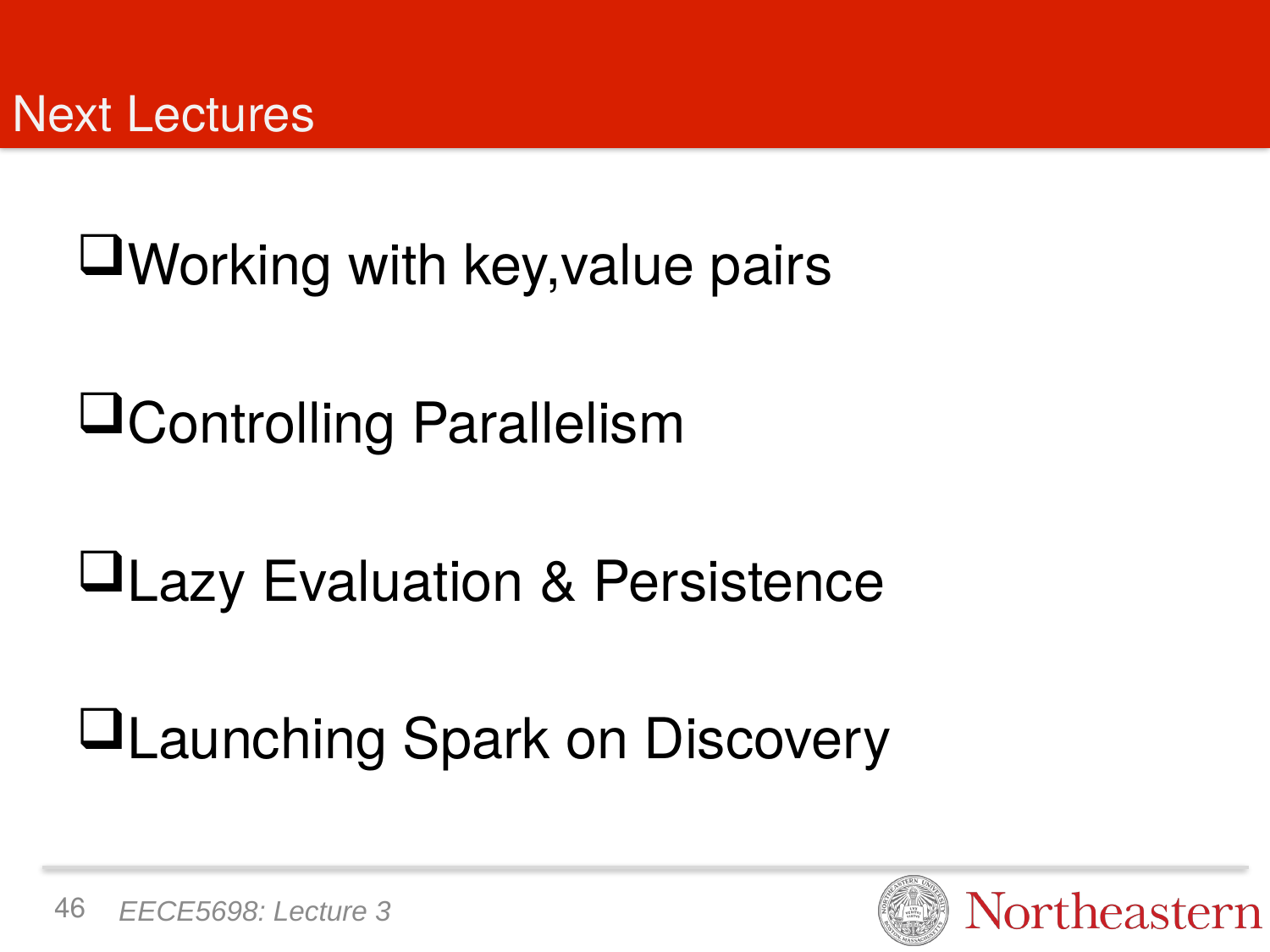

# Next Lectures
Working with key,value pairs

Controlling Parallelism

Lazy Evaluation & Persistence

Launching Spark on Discovery
46
EECE5698: Lecture 3